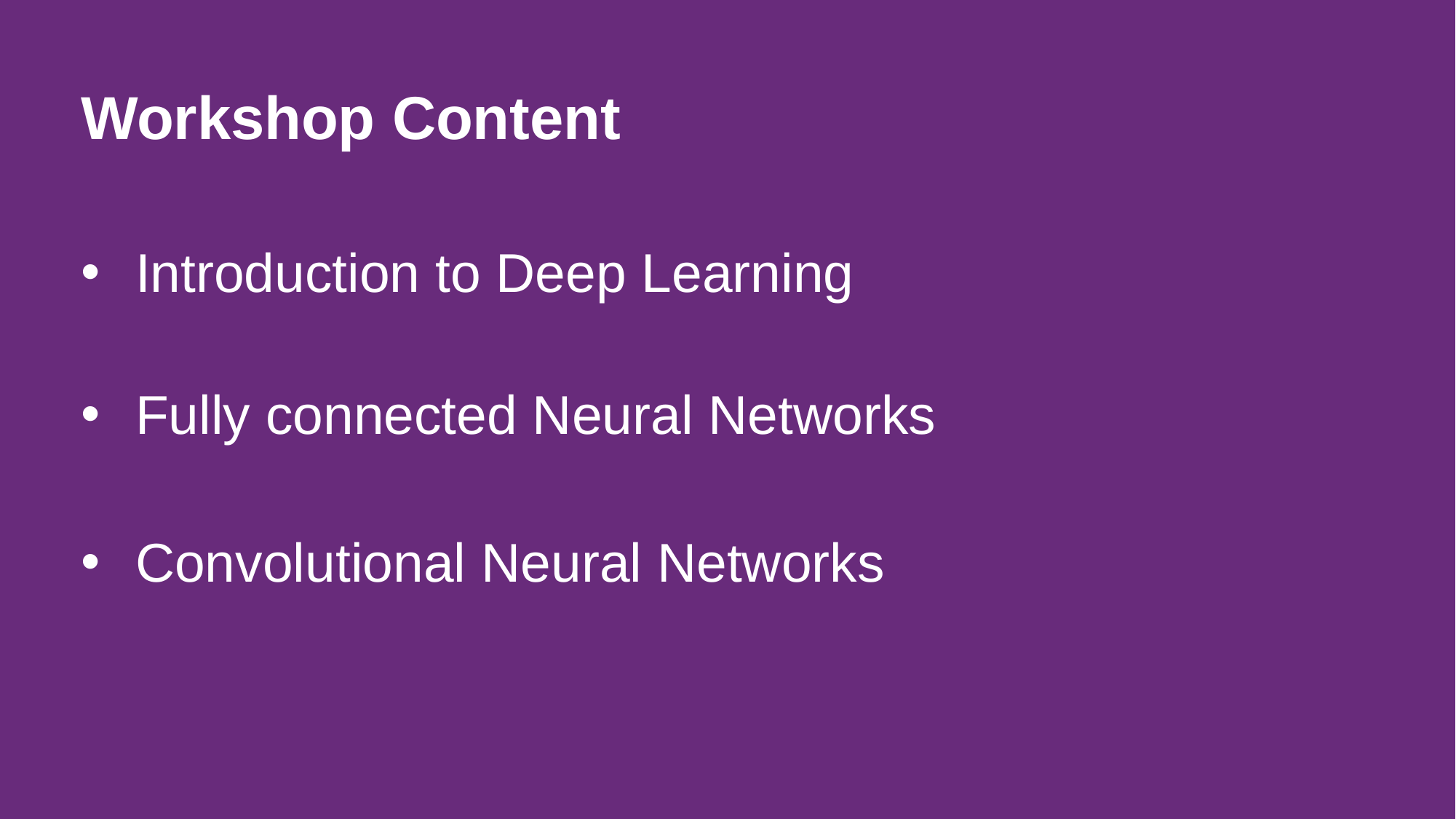

# Workshop Content
Introduction to Deep Learning

Fully connected Neural Networks

Convolutional Neural Networks